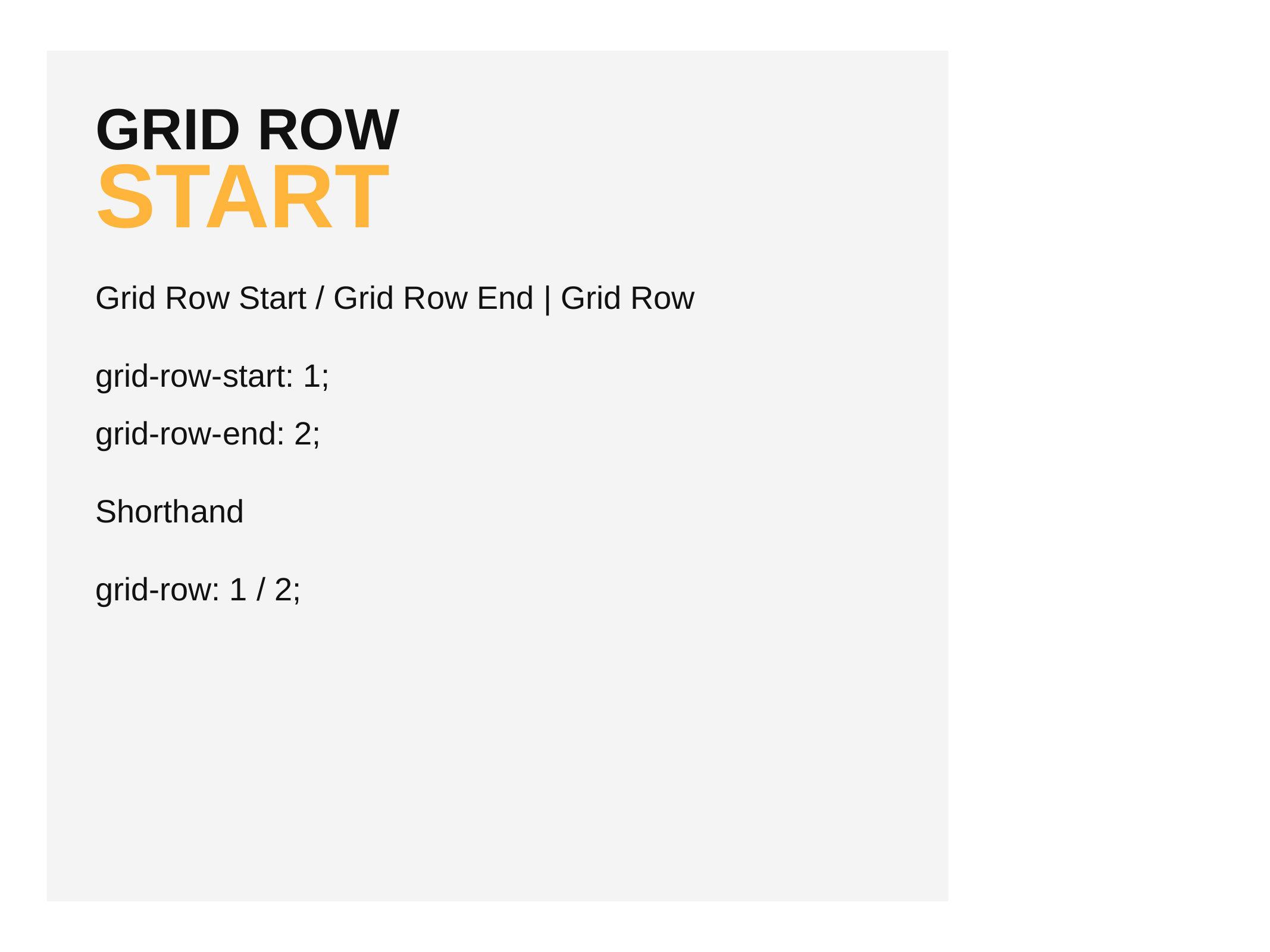

grid row
start

Grid Row Start / Grid Row End | Grid Row
grid-row-start: 1;
grid-row-end: 2;
Shorthand
grid-row: 1 / 2;